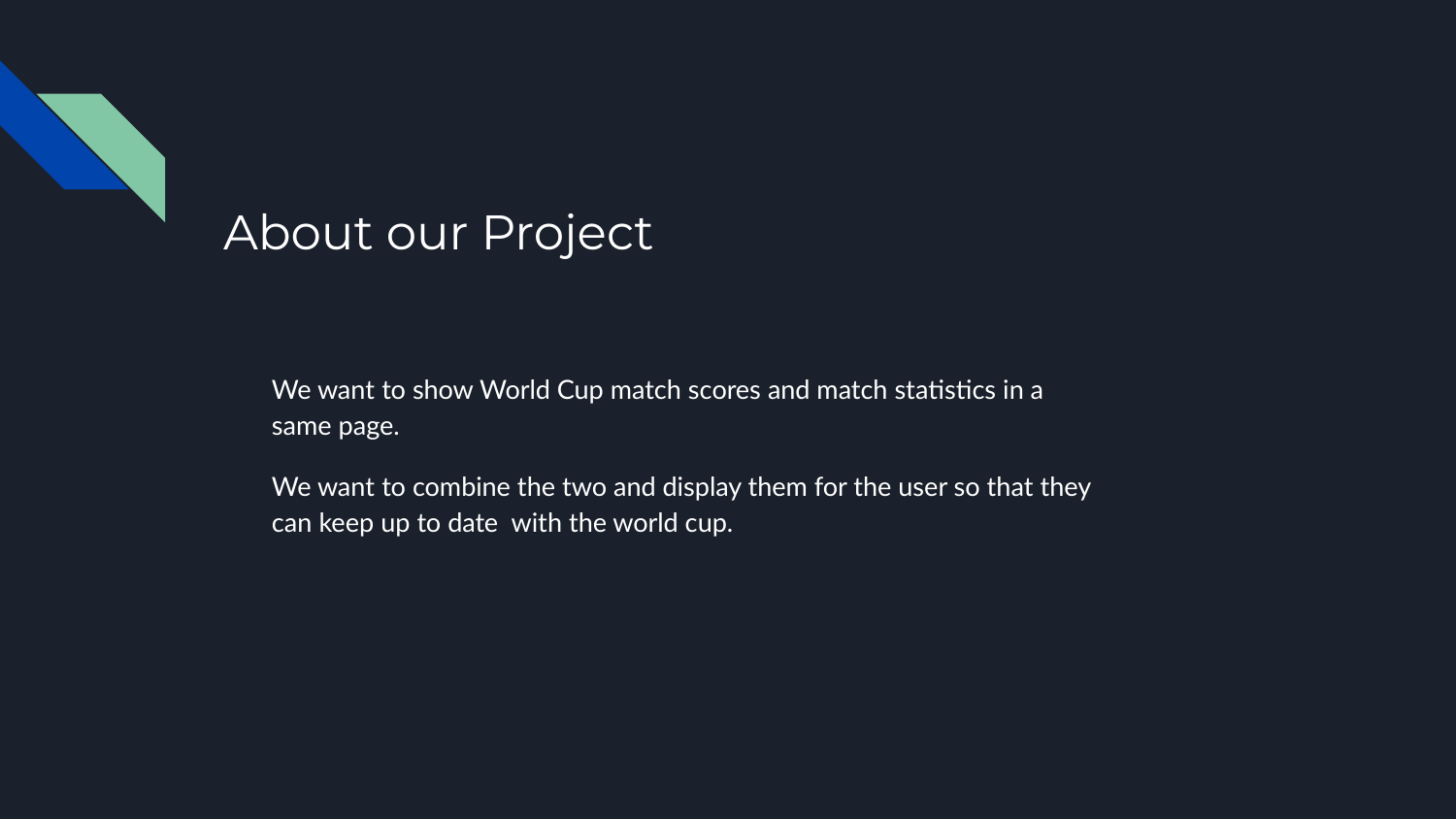

# About our Project

We want to show World Cup match scores and match statistics in a same page.
We want to combine the two and display them for the user so that they can keep up to date  with the world cup.